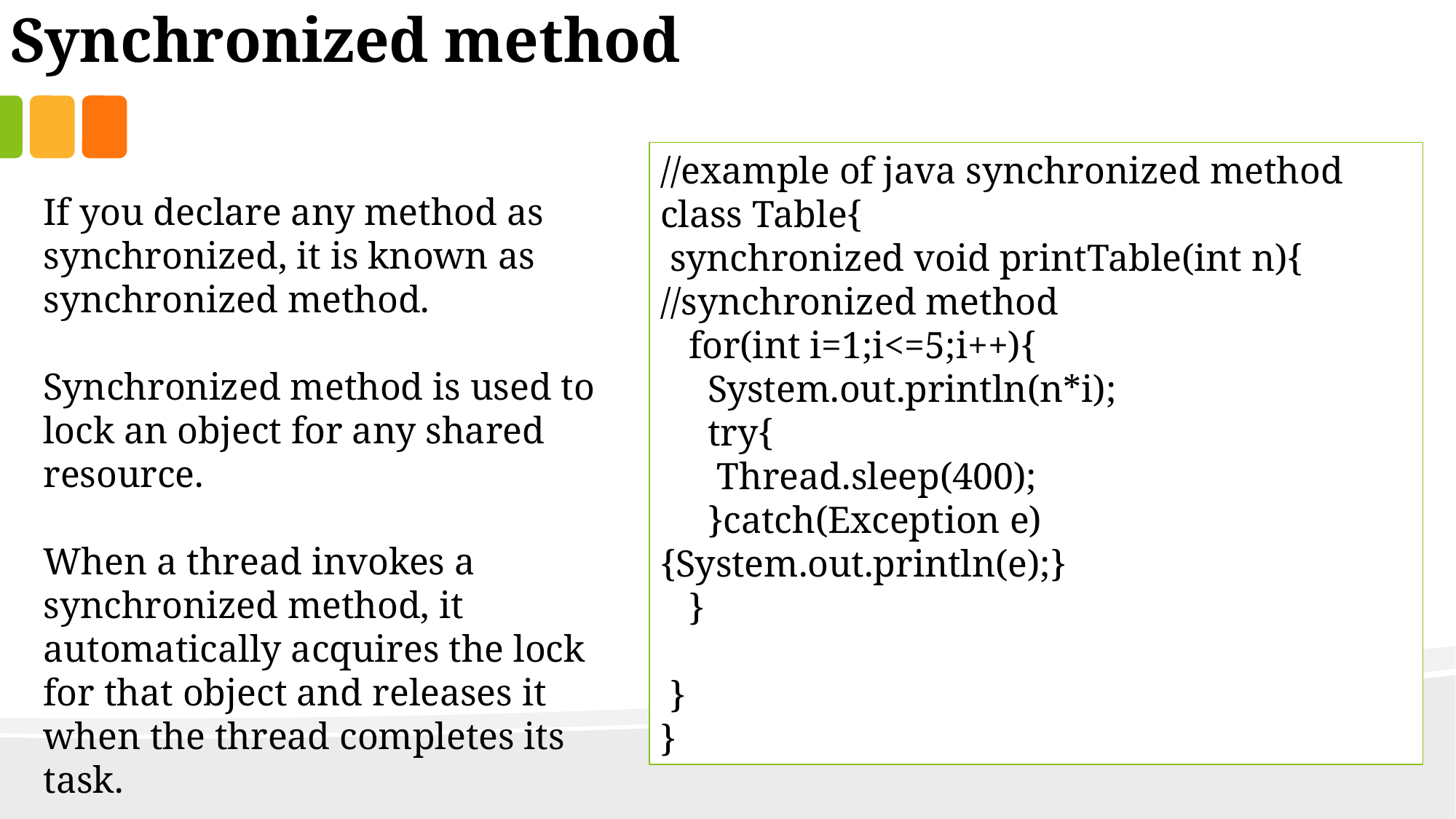

Synchronized method
//example of java synchronized method
class Table{
 synchronized void printTable(int n){ //synchronized method
   for(int i=1;i<=5;i++){
     System.out.println(n*i);
     try{
      Thread.sleep(400);
     }catch(Exception e){System.out.println(e);}
   }

 }
}
If you declare any method as synchronized, it is known as synchronized method.

Synchronized method is used to lock an object for any shared resource.

When a thread invokes a synchronized method, it automatically acquires the lock for that object and releases it when the thread completes its task.